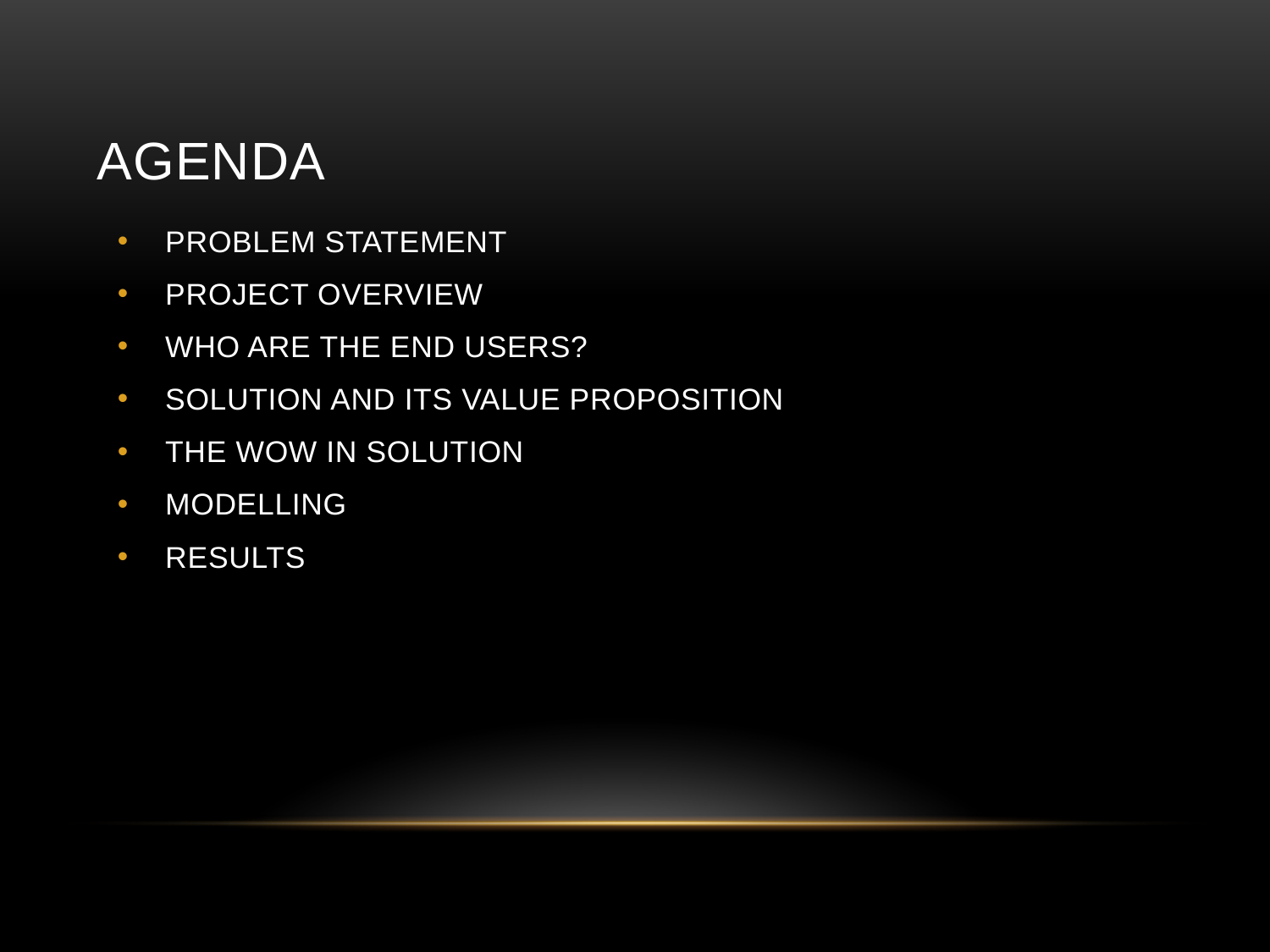

# agenda
PROBLEM STATEMENT
PROJECT OVERVIEW
WHO ARE THE END USERS?
SOLUTION AND ITS VALUE PROPOSITION
THE WOW IN SOLUTION
MODELLING
RESULTS